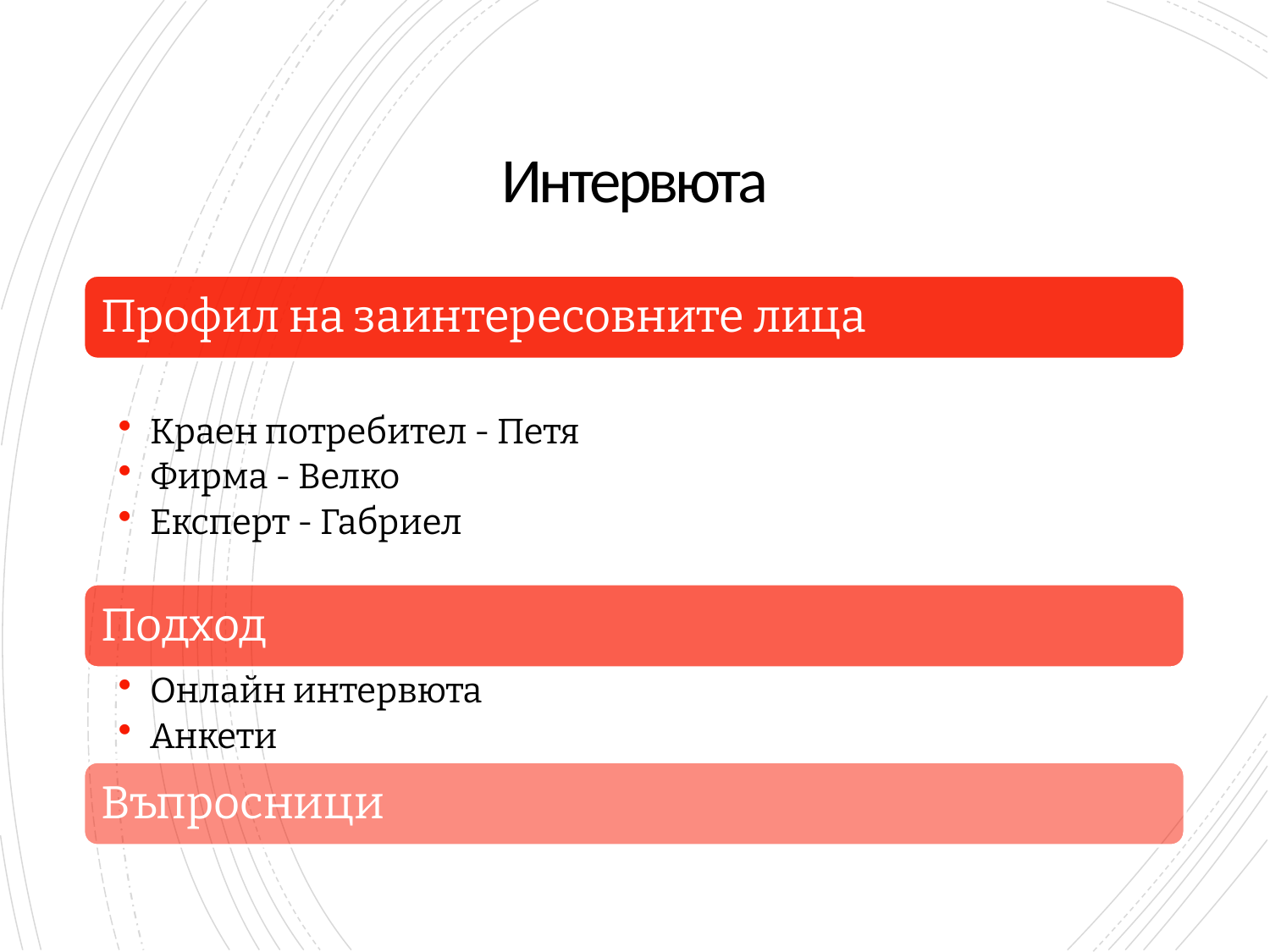

5
# Интервюта

Профил на заинтересовните лица

Краен потребител - Петя
Фирма - Велко
Експерт - Габриел

Подход
Онлайн интервюта
Анкети

Въпросници
Анализ на софтуерните изисквания